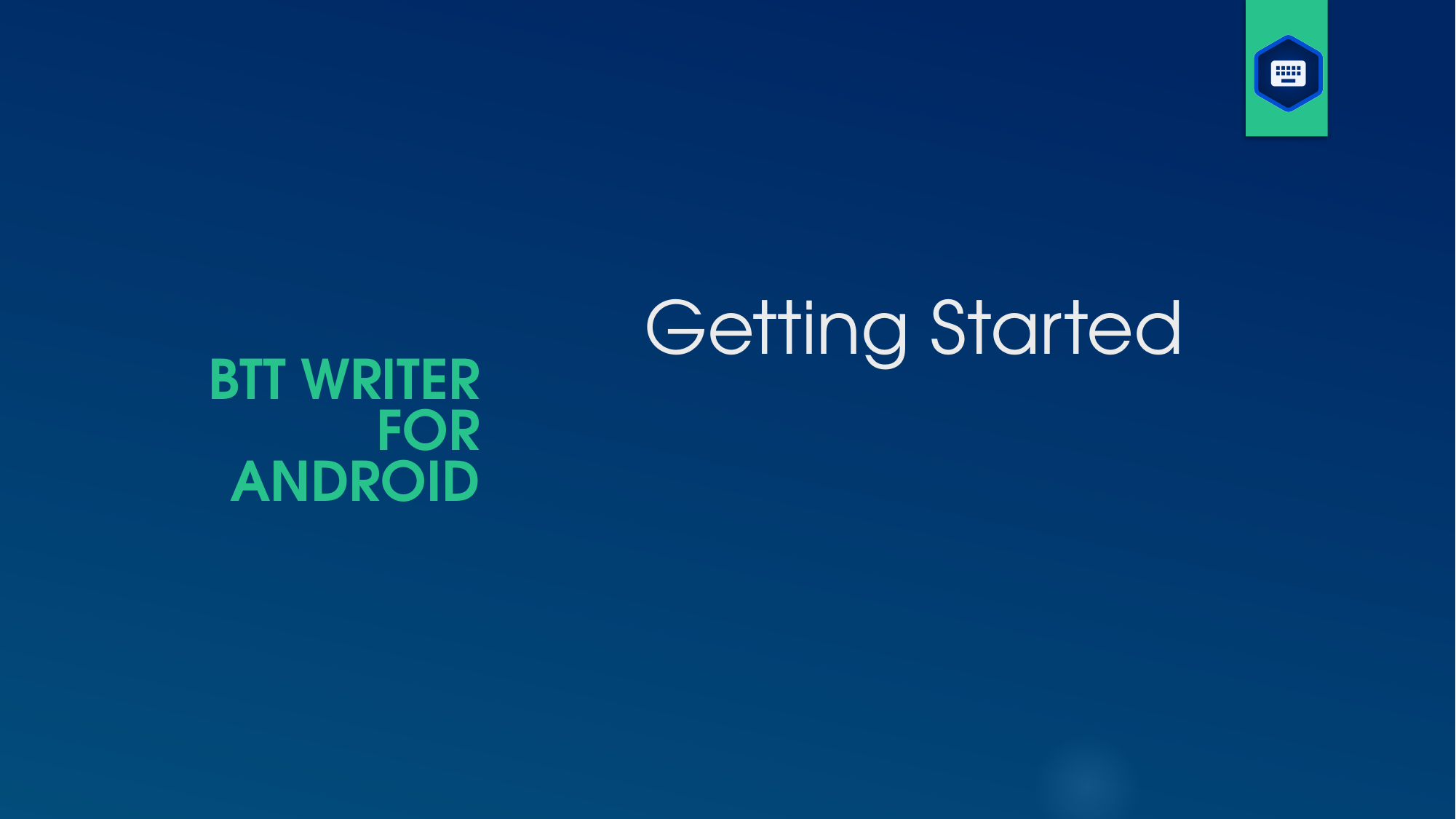

# Getting Started
BTT Writer for android